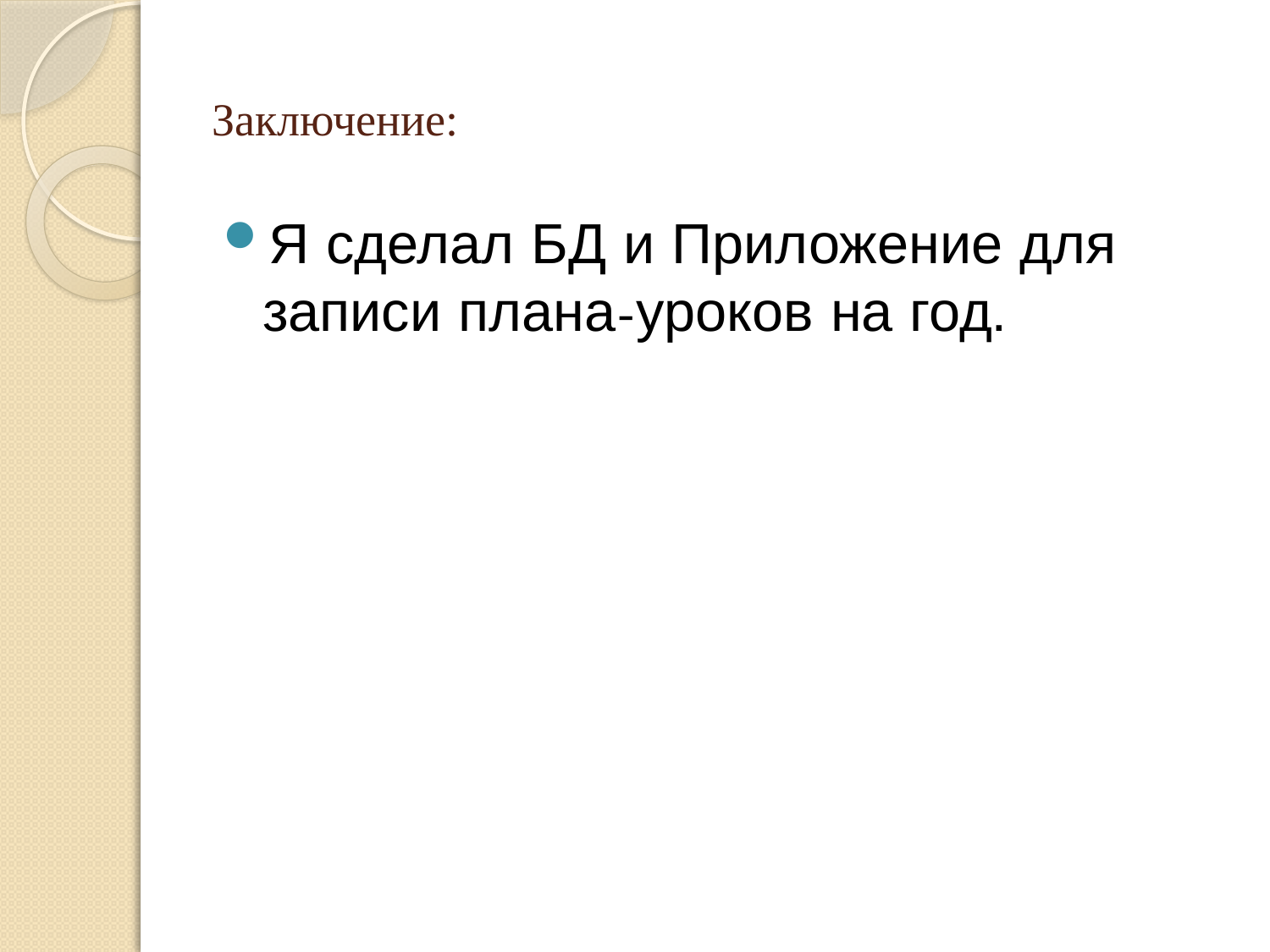

# Заключение:
Я сделал БД и Приложение для записи плана-уроков на год.